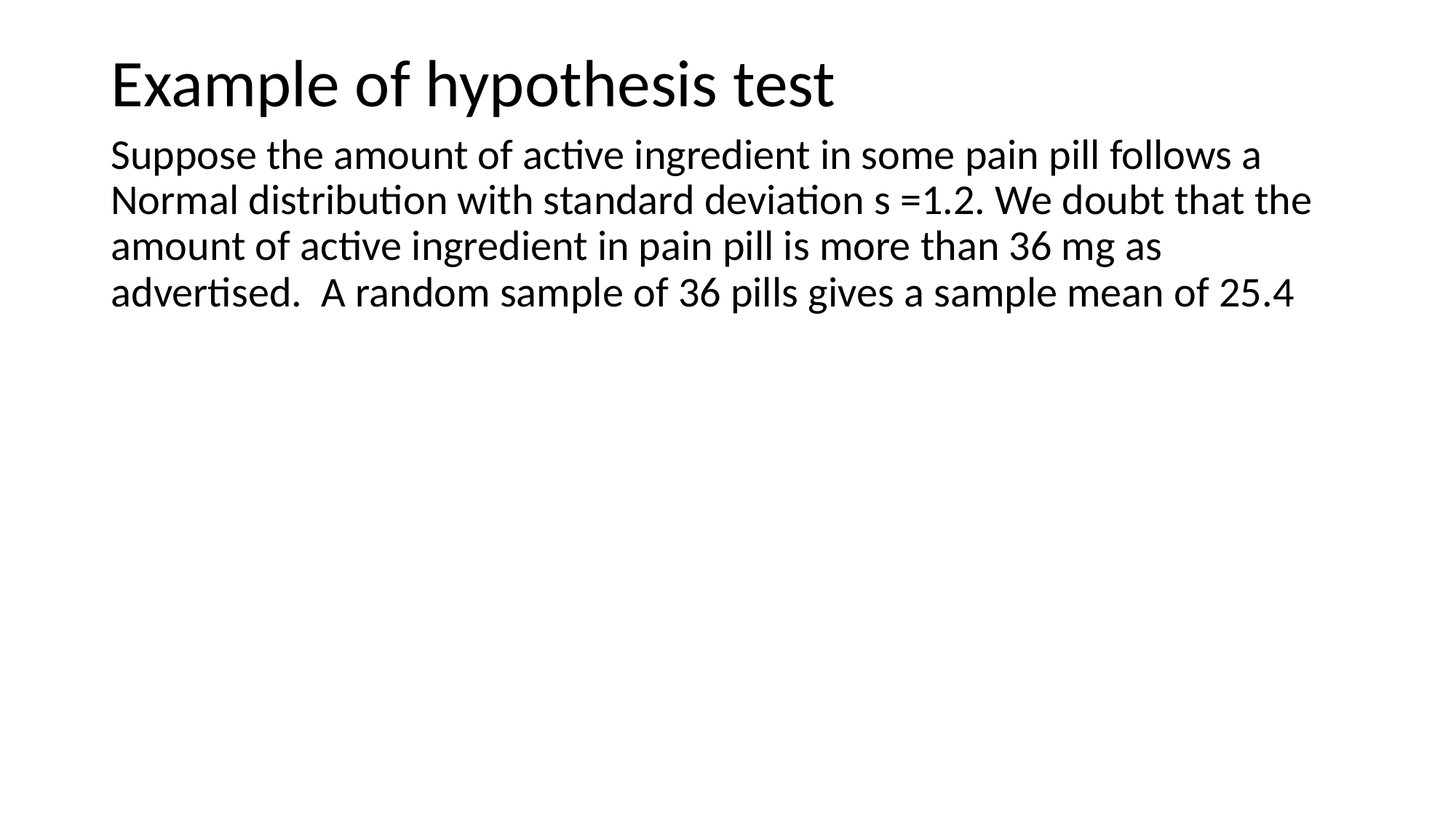

# Example of hypothesis test
Suppose the amount of active ingredient in some pain pill follows a Normal distribution with standard deviation s =1.2. We doubt that the amount of active ingredient in pain pill is more than 36 mg as advertised.  A random sample of 36 pills gives a sample mean of 25.4